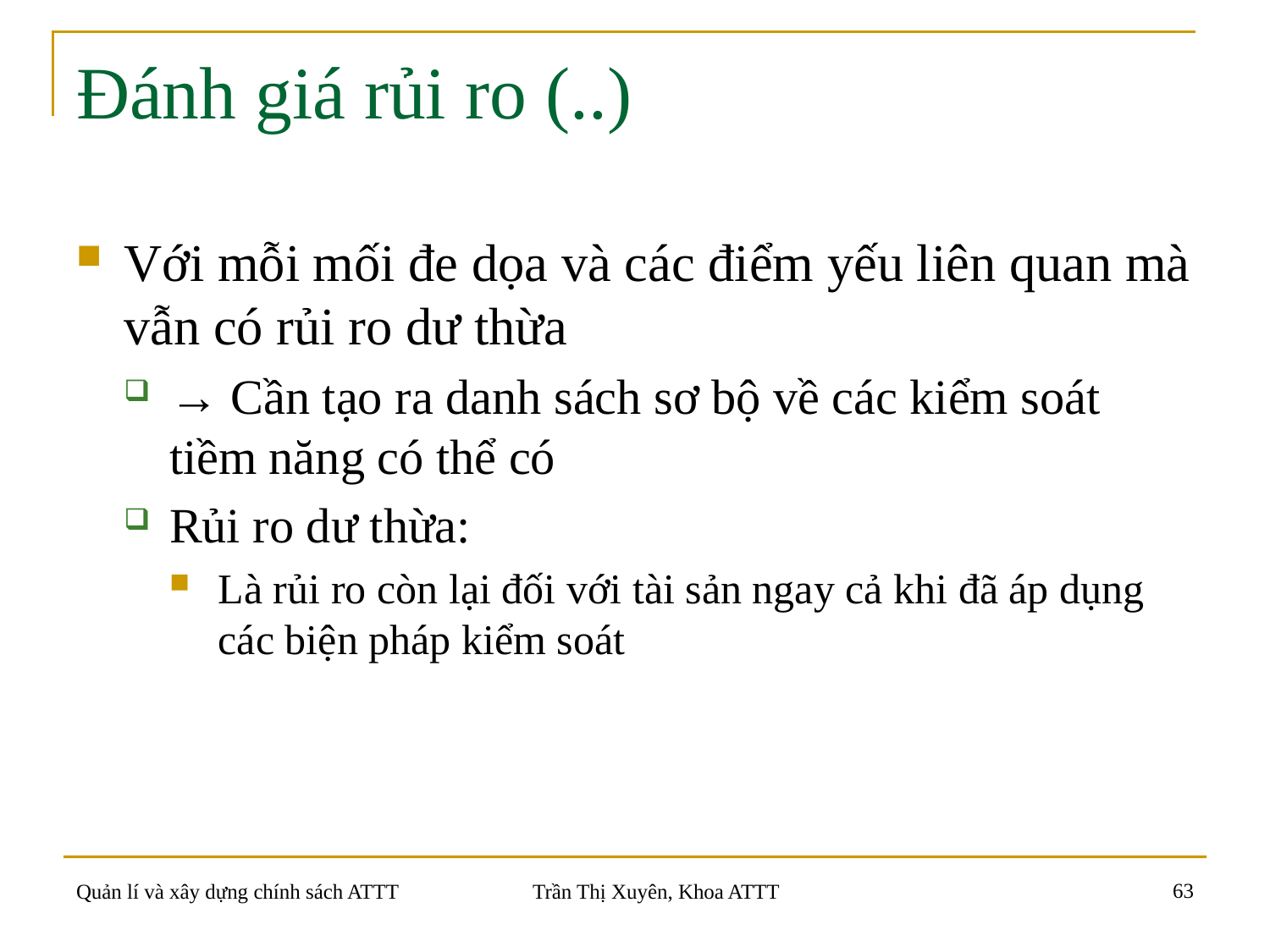

# Đánh giá rủi ro (..)
Với mỗi mối đe dọa và các điểm yếu liên quan mà vẫn có rủi ro dư thừa
→ Cần tạo ra danh sách sơ bộ về các kiểm soát tiềm năng có thể có
Rủi ro dư thừa:
Là rủi ro còn lại đối với tài sản ngay cả khi đã áp dụng các biện pháp kiểm soát
63
Quản lí và xây dựng chính sách ATTT
Trần Thị Xuyên, Khoa ATTT